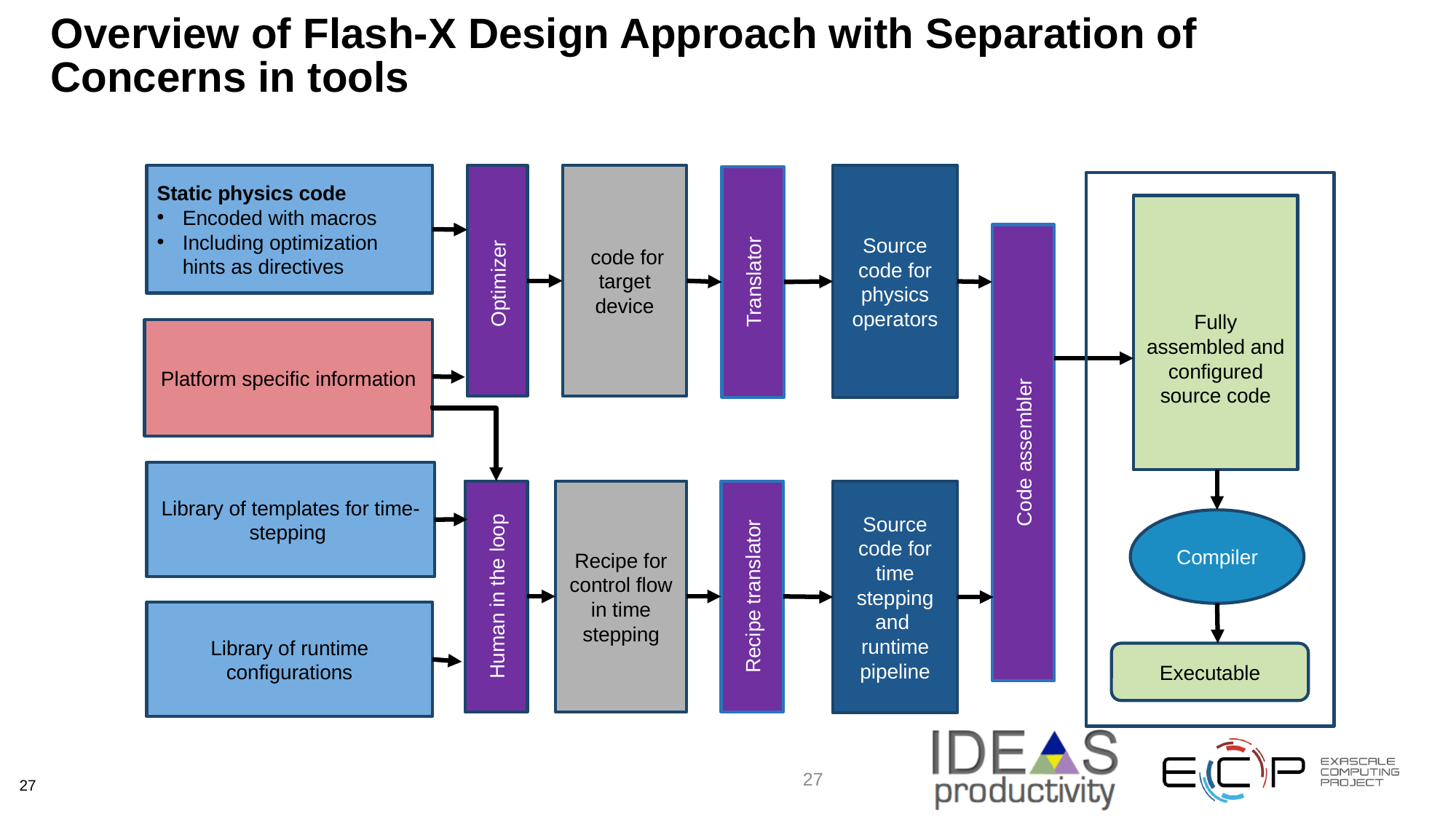

# Overview of Flash-X Design Approach with Separation of Concerns in tools

Static physics code
Encoded with macros
Including optimization hints as directives

Optimizer

 code for target device

Source code for physics operators

Translator

Fully assembled and configured source code

Code assembler

Platform specific information

Library of templates for time-stepping

Recipe translator

Source code for time
stepping
and
runtime pipeline

Human in the loop

Recipe for control flow in time
stepping

Compiler

Library of runtime configurations

Executable

27